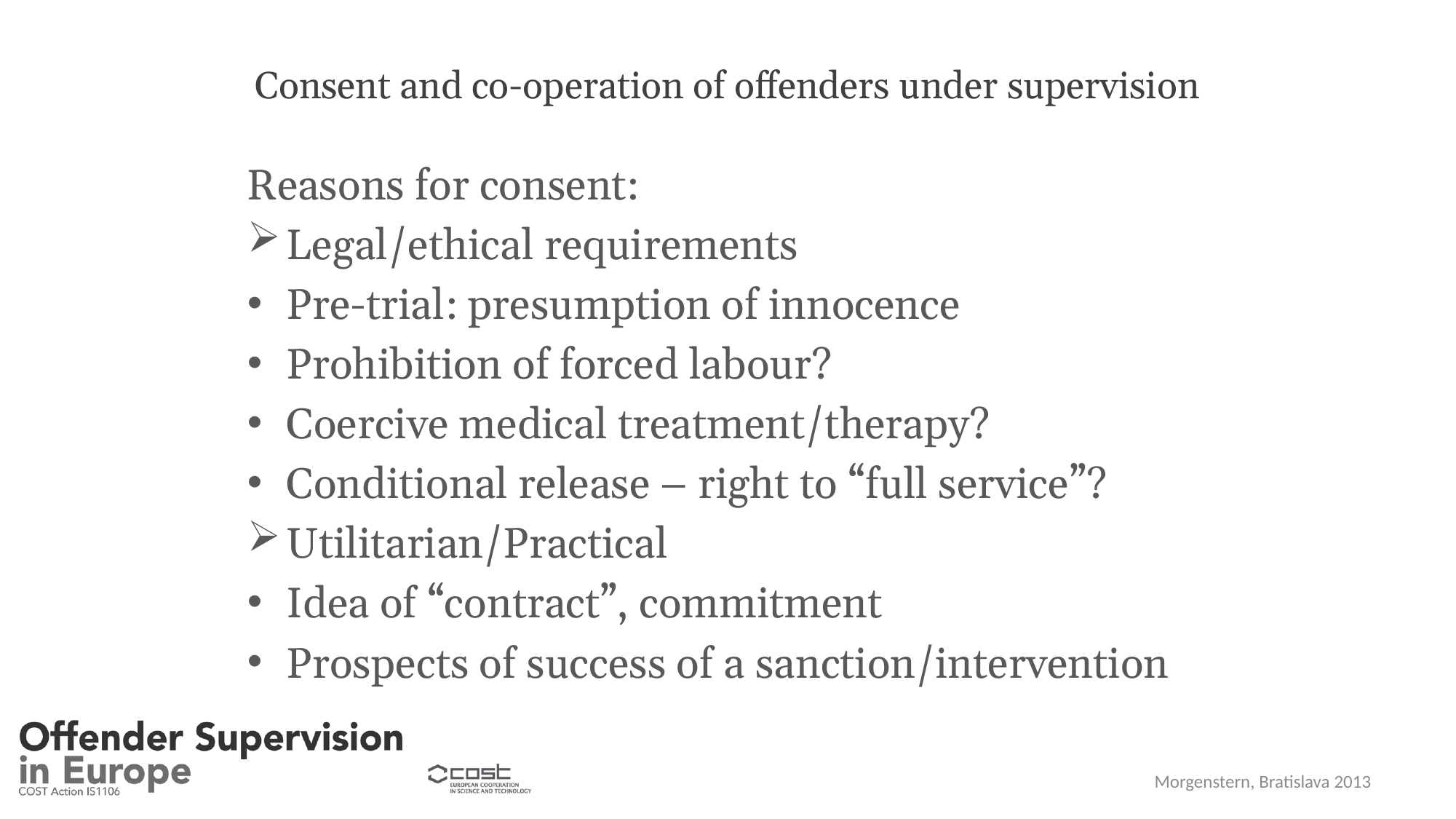

# Consent and co-operation of offenders under supervision
Reasons for consent:
Legal/ethical requirements
Pre-trial: presumption of innocence
Prohibition of forced labour?
Coercive medical treatment/therapy?
Conditional release – right to “full service”?
Utilitarian/Practical
Idea of “contract”, commitment
Prospects of success of a sanction/intervention

Morgenstern, Bratislava 2013